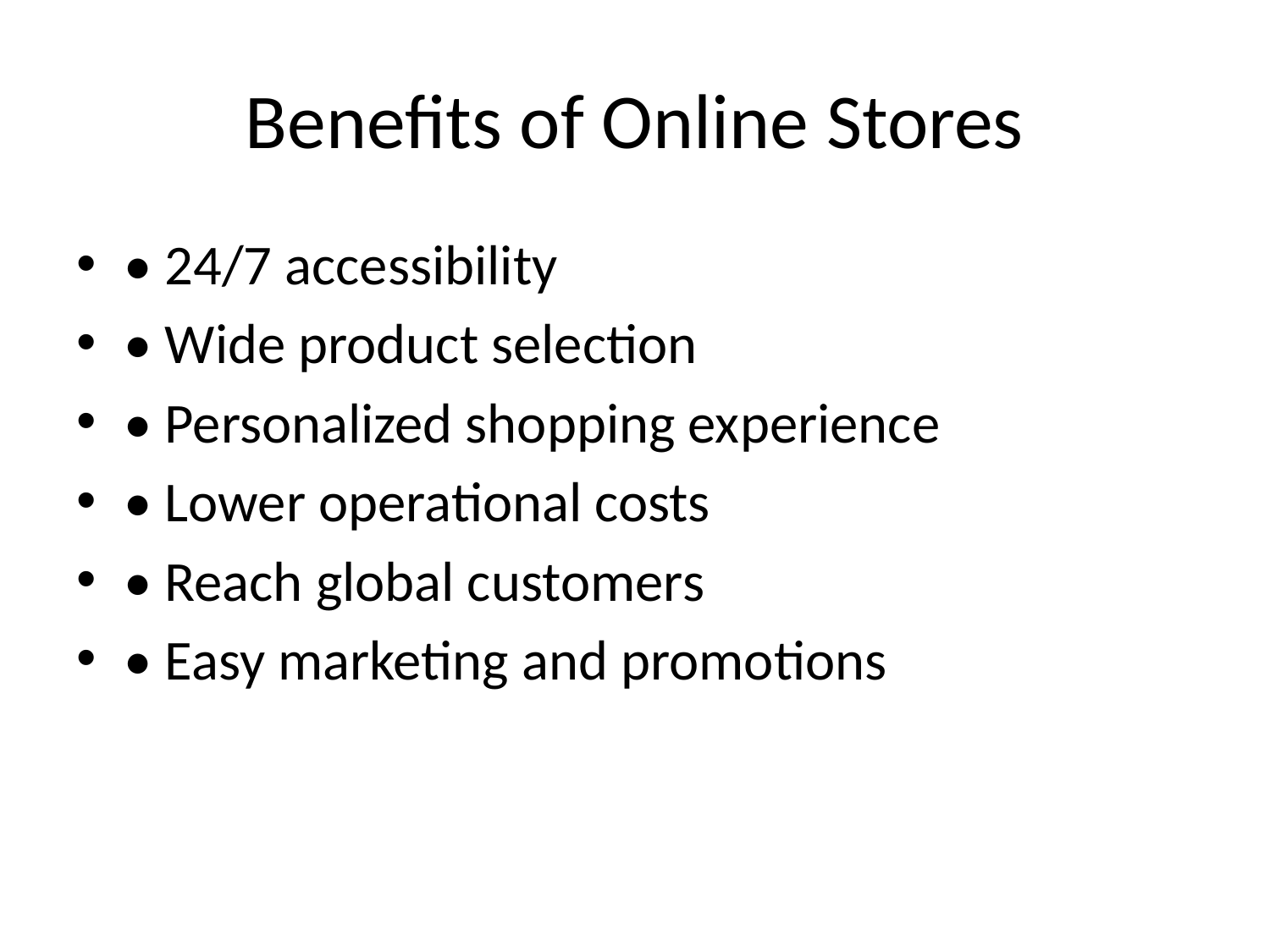

# Benefits of Online Stores
• 24/7 accessibility
• Wide product selection
• Personalized shopping experience
• Lower operational costs
• Reach global customers
• Easy marketing and promotions